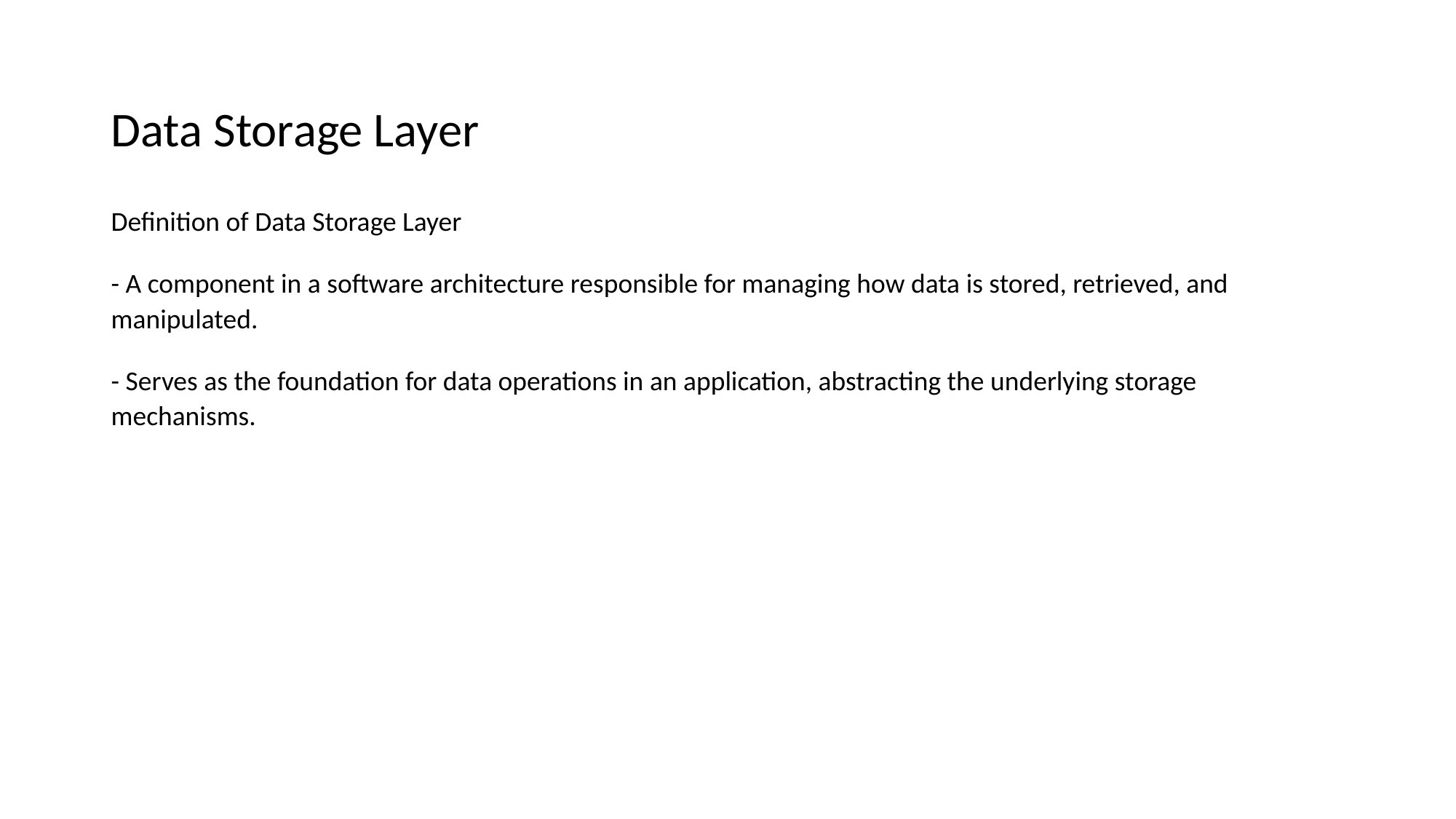

# Data Storage Layer
Definition of Data Storage Layer
- A component in a software architecture responsible for managing how data is stored, retrieved, and manipulated.
- Serves as the foundation for data operations in an application, abstracting the underlying storage mechanisms.